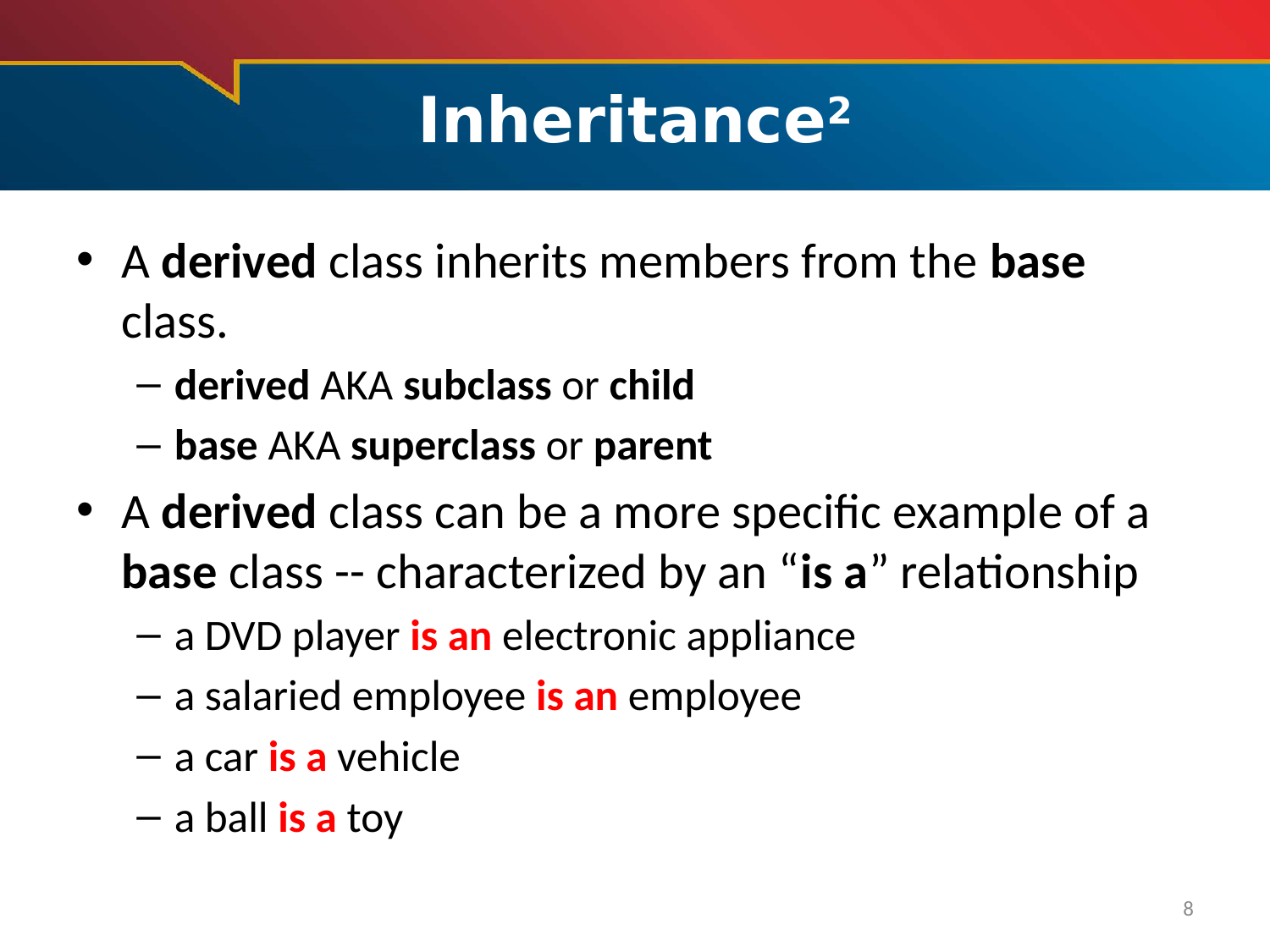

# Inheritance2
A derived class inherits members from the base class.
derived AKA subclass or child
base AKA superclass or parent
A derived class can be a more specific example of a base class -- characterized by an “is a” relationship
a DVD player is an electronic appliance
a salaried employee is an employee
a car is a vehicle
a ball is a toy

8